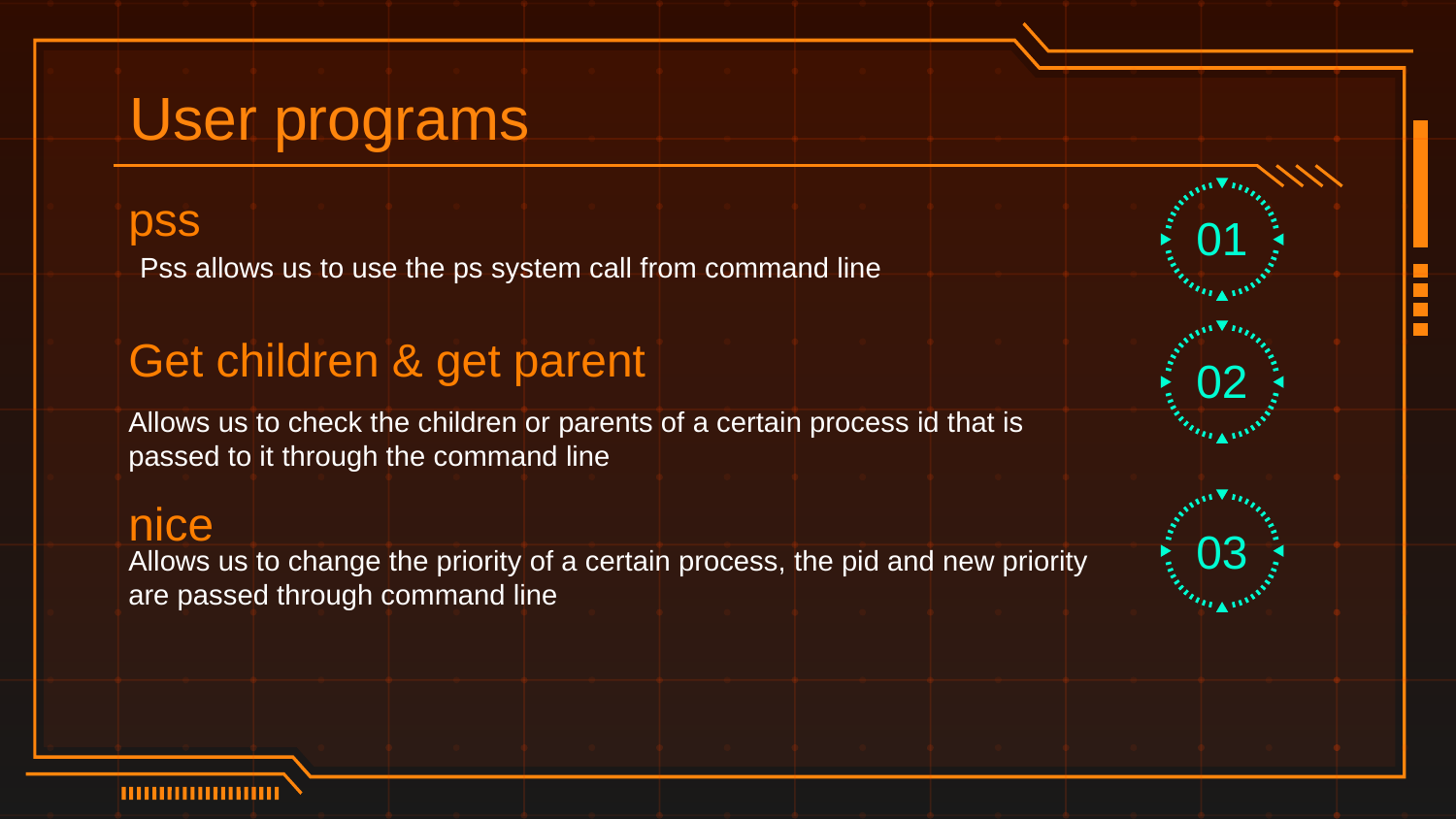

# User programs

pss
01
Pss allows us to use the ps system call from command line

Get children & get parent
02
Allows us to check the children or parents of a certain process id that is passed to it through the command line
nice

03
Allows us to change the priority of a certain process, the pid and new priority are passed through command line